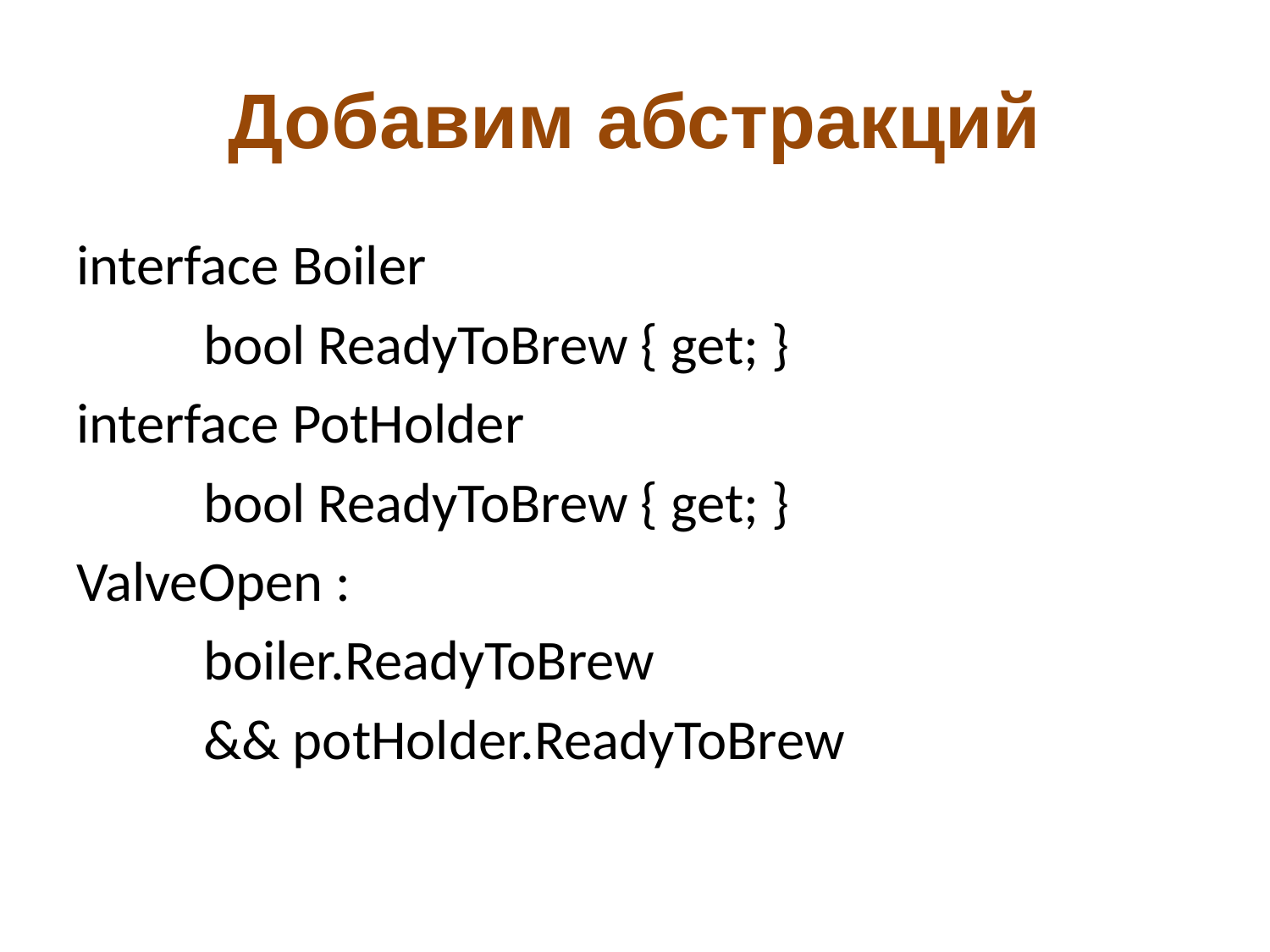

# Добавим абстракций
interface Boiler
	bool ReadyToBrew { get; }
interface PotHolder
	bool ReadyToBrew { get; }
ValveOpen :
	boiler.ReadyToBrew
	&& potHolder.ReadyToBrew